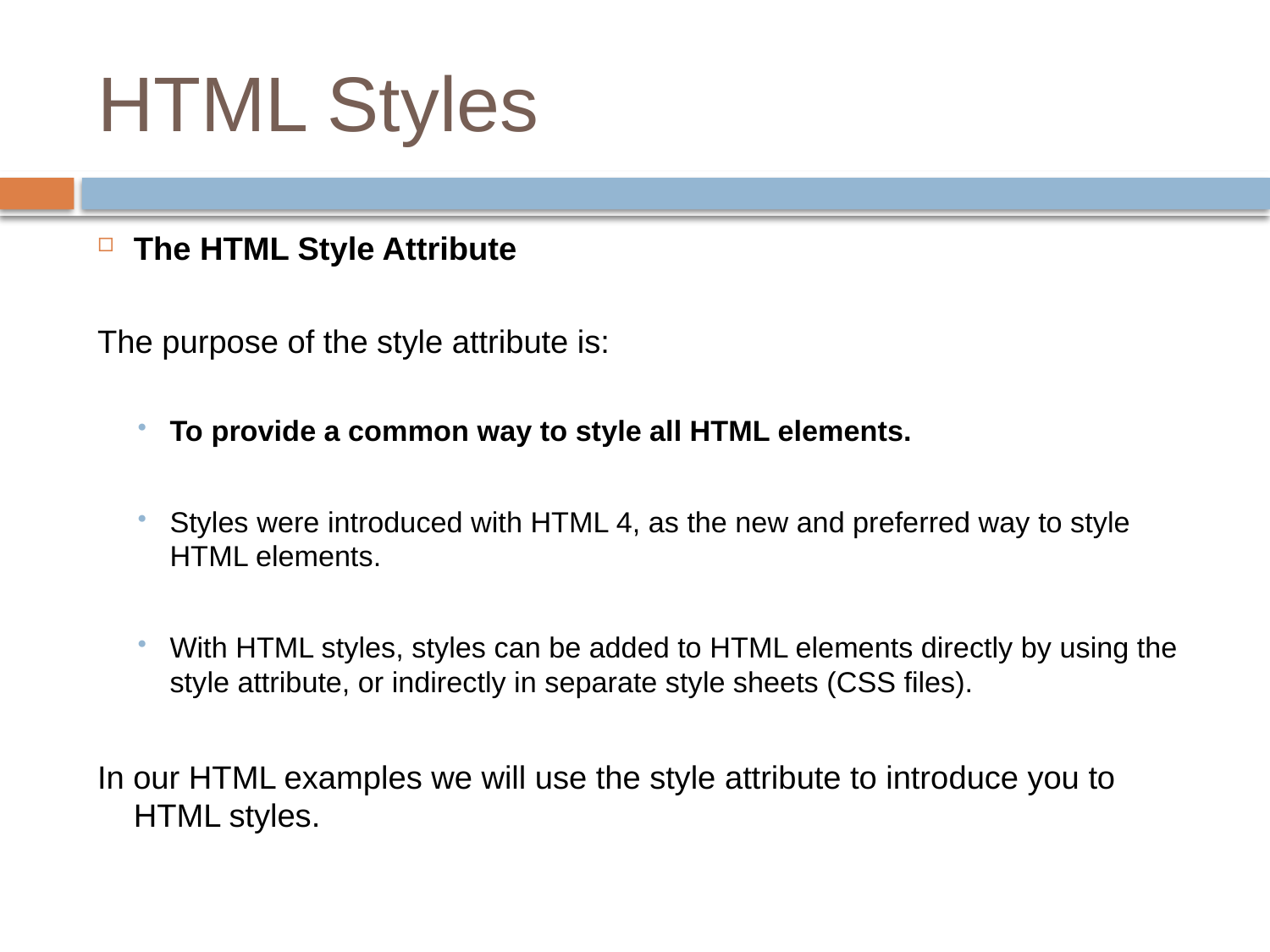

# HTML Styles
The HTML Style Attribute

The purpose of the style attribute is:

To provide a common way to style all HTML elements.

Styles were introduced with HTML 4, as the new and preferred way to style HTML elements.

With HTML styles, styles can be added to HTML elements directly by using the style attribute, or indirectly in separate style sheets (CSS files).

In our HTML examples we will use the style attribute to introduce you to HTML styles.